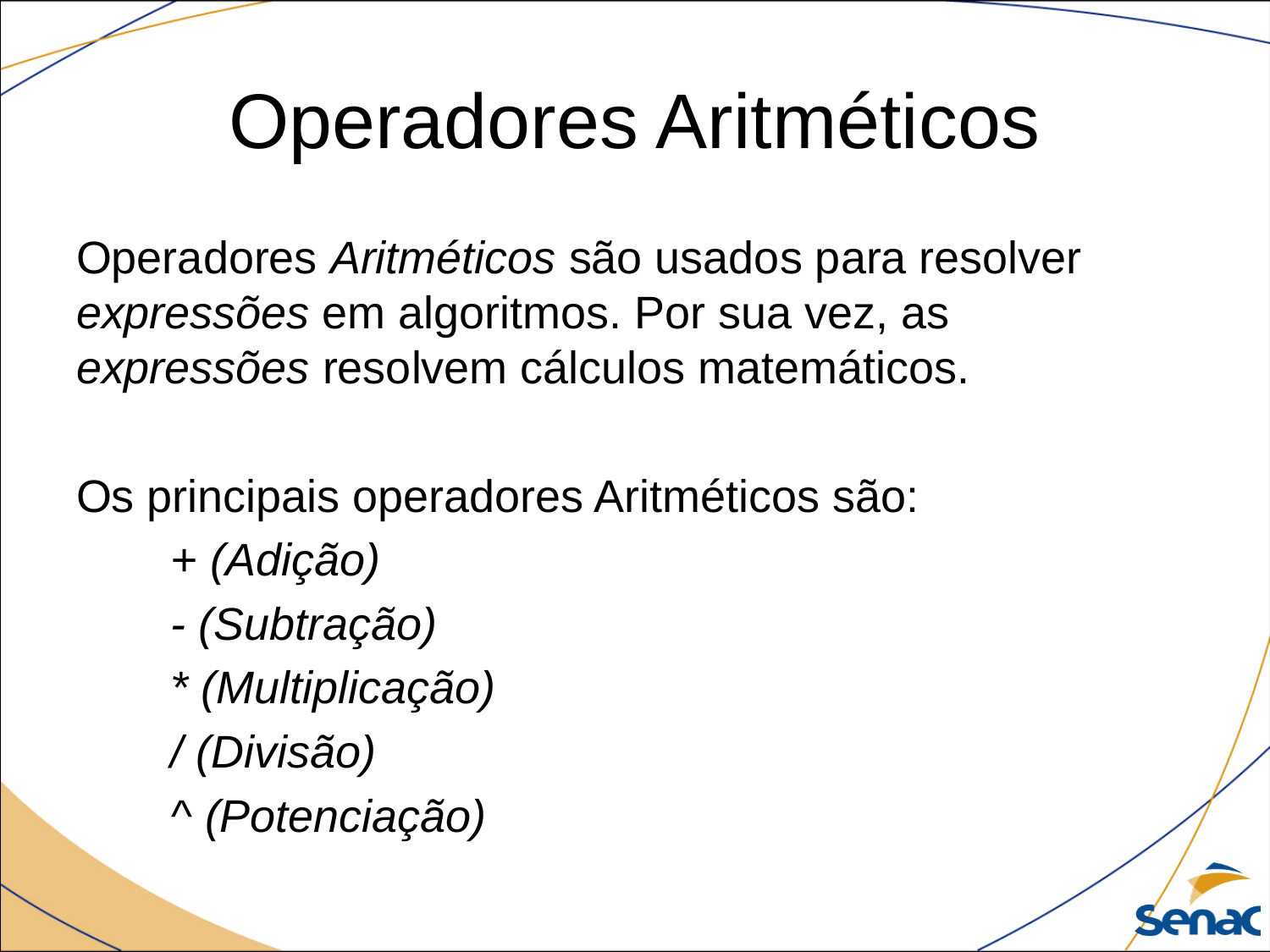

# Operadores Aritméticos
Operadores Aritméticos são usados para resolver expressões em algoritmos. Por sua vez, as expressões resolvem cálculos matemáticos.

Os principais operadores Aritméticos são:
+ (Adição)
- (Subtração)
* (Multiplicação)
/ (Divisão)
^ (Potenciação)